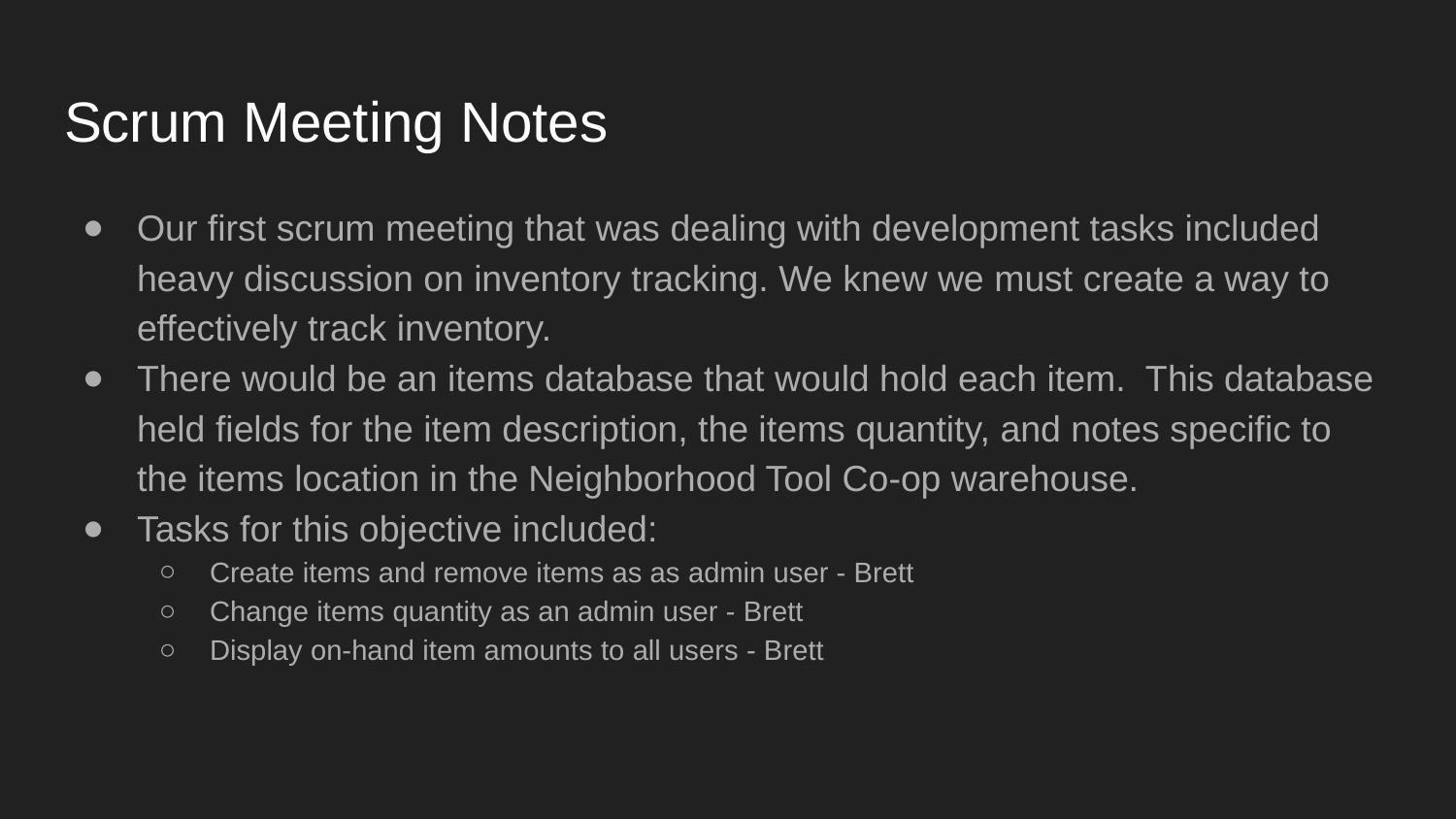

# Scrum Meeting Notes
Our first scrum meeting that was dealing with development tasks included heavy discussion on inventory tracking. We knew we must create a way to effectively track inventory.
There would be an items database that would hold each item.  This database held fields for the item description, the items quantity, and notes specific to the items location in the Neighborhood Tool Co-op warehouse.
Tasks for this objective included:
Create items and remove items as as admin user - Brett
Change items quantity as an admin user - Brett
Display on-hand item amounts to all users - Brett